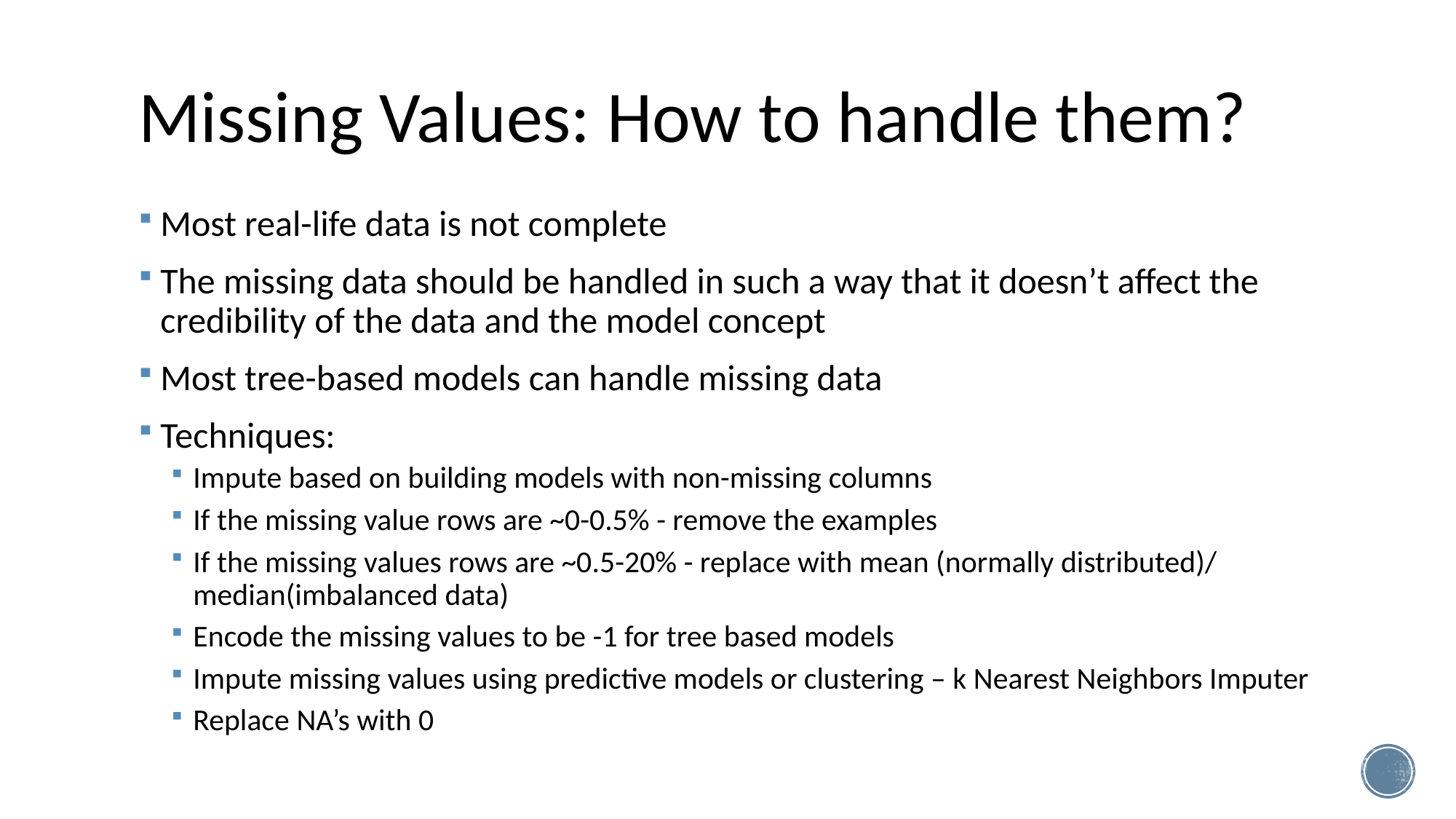

# Missing Values: How to handle them?
Most real-life data is not complete
The missing data should be handled in such a way that it doesn’t affect the credibility of the data and the model concept
Most tree-based models can handle missing data
Techniques:
Impute based on building models with non-missing columns
If the missing value rows are ~0-0.5% - remove the examples
If the missing values rows are ~0.5-20% - replace with mean (normally distributed)/ median(imbalanced data)
Encode the missing values to be -1 for tree based models
Impute missing values using predictive models or clustering – k Nearest Neighbors Imputer
Replace NA’s with 0